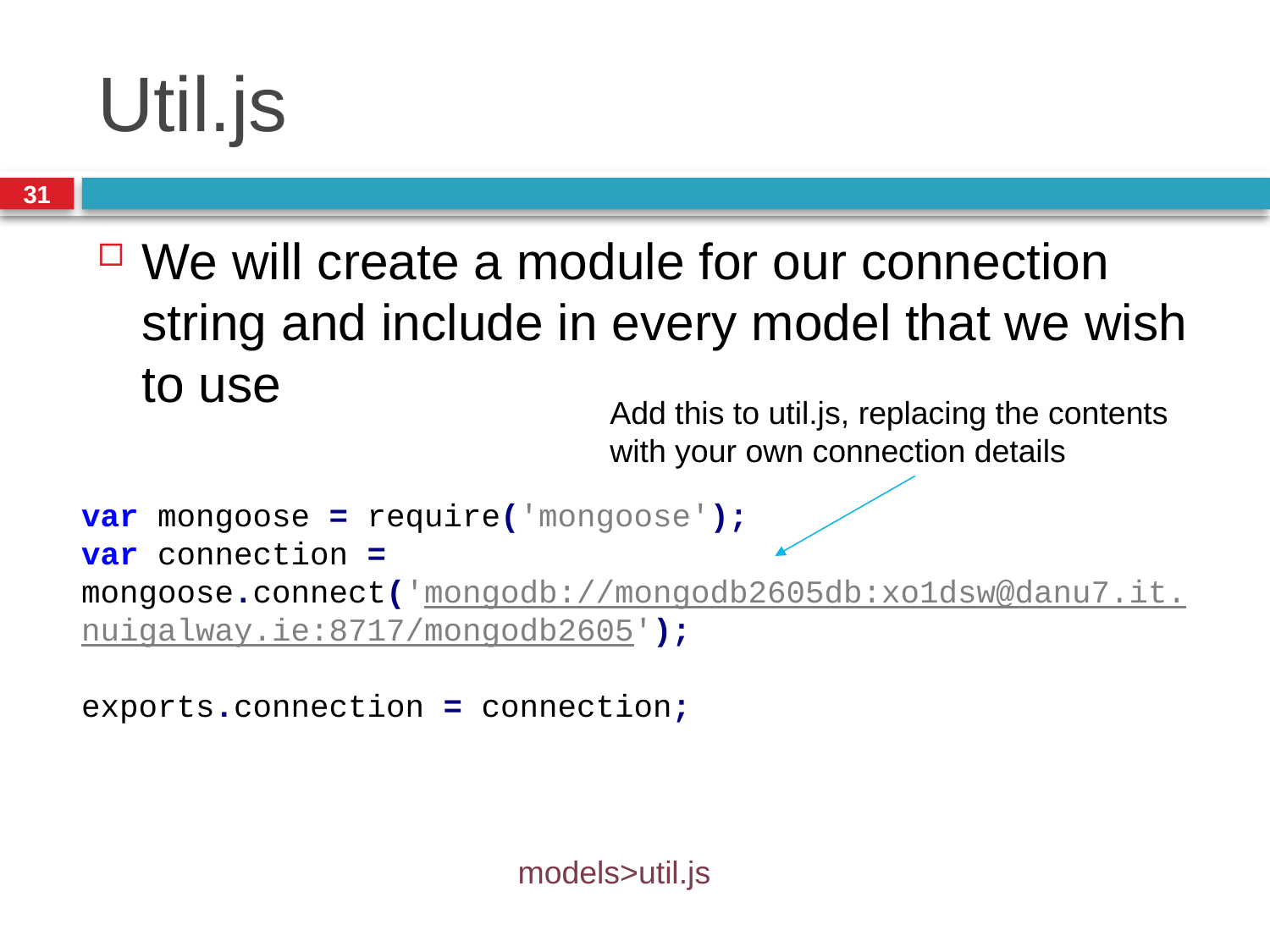

# Util.js
31
We will create a module for our connection string and include in every model that we wish to use

Add this to util.js, replacing the contents with your own connection details
var mongoose = require('mongoose');
var connection = mongoose.connect('mongodb://mongodb2605db:xo1dsw@danu7.it.nuigalway.ie:8717/mongodb2605');

exports.connection = connection;
models>util.js